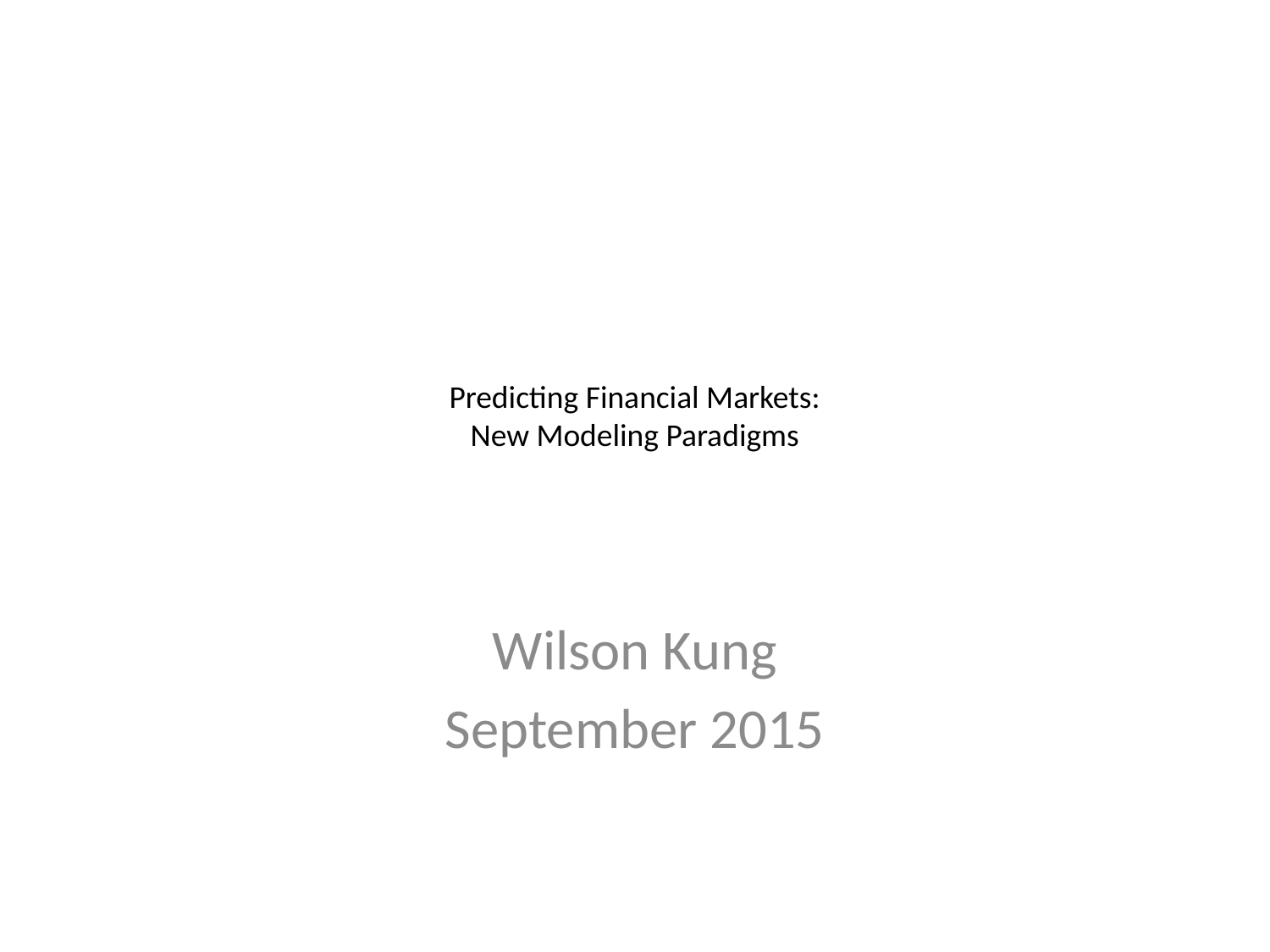

# Predicting Financial Markets: New Modeling Paradigms
Wilson Kung
September 2015